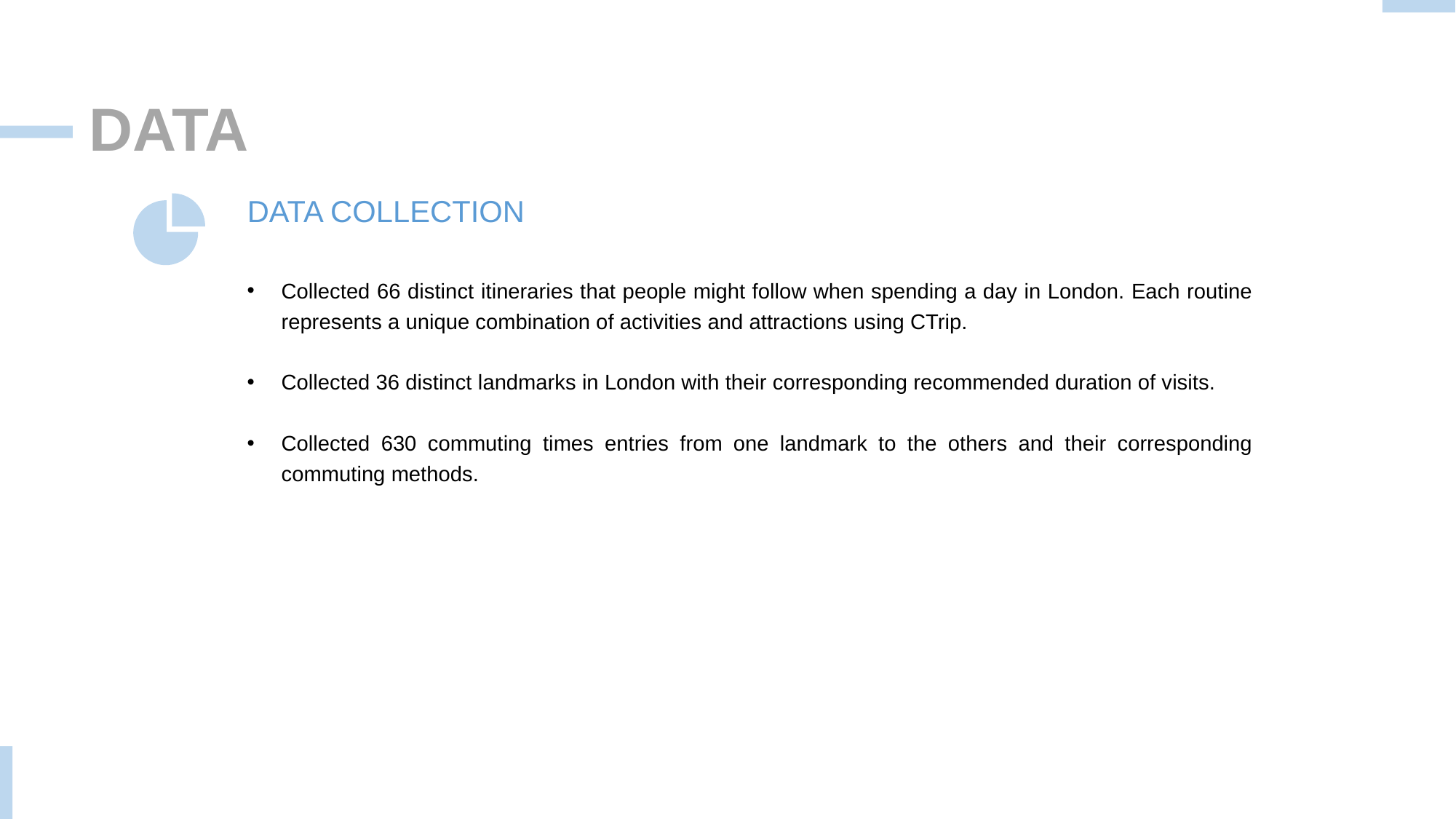

DATA
DATA COLLECTION

Collected 66 distinct itineraries that people might follow when spending a day in London. Each routine represents a unique combination of activities and attractions using CTrip.

Collected 36 distinct landmarks in London with their corresponding recommended duration of visits.

Collected 630 commuting times entries from one landmark to the others and their corresponding commuting methods.